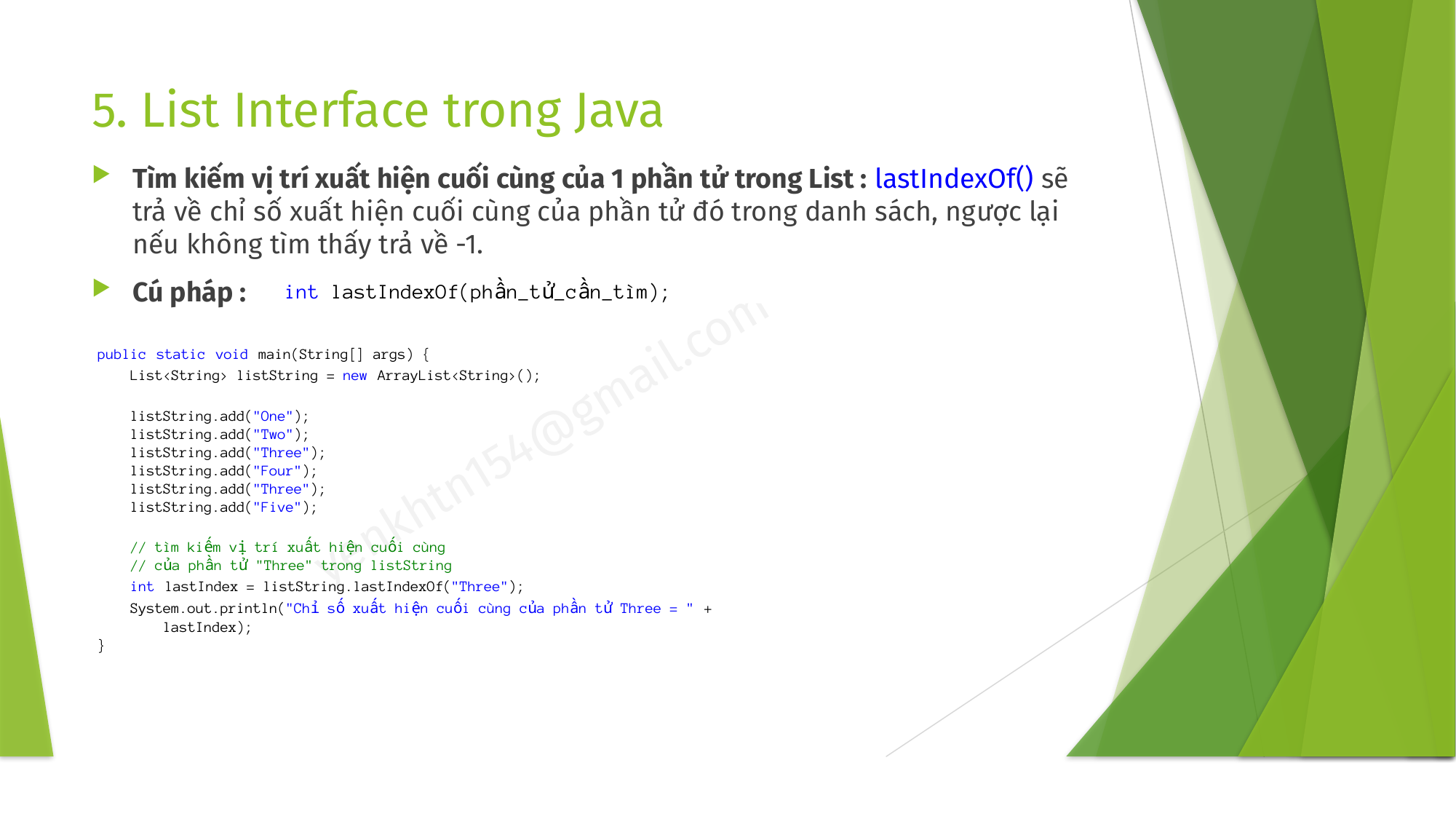

# 5. List Interface trong Java
Tìm kiếm vị trí xuất hiện cuối cùng của 1 phần tử trong List : lastIndexOf() sẽ trả về chỉ số xuất hiện cuối cùng của phần tử đó trong danh sách, ngược lại nếu không tìm thấy trả về -1.
Cú pháp :

int lastIndexOf(phần_tử_cần_tìm);
public static void main(String[] args) {
    List<String> listString = new ArrayList<String>();

    listString.add("One");
    listString.add("Two");
    listString.add("Three");
    listString.add("Four");
    listString.add("Three");
    listString.add("Five");

    // tìm kiếm vị trí xuất hiện cuối cùng
    // của phần tử "Three" trong listString
    int lastIndex = listString.lastIndexOf("Three");
    System.out.println("Chỉ số xuất hiện cuối cùng của phần tử Three = " +
        lastIndex);
}
@ 2020 Nguyễn Thị Hải Yến